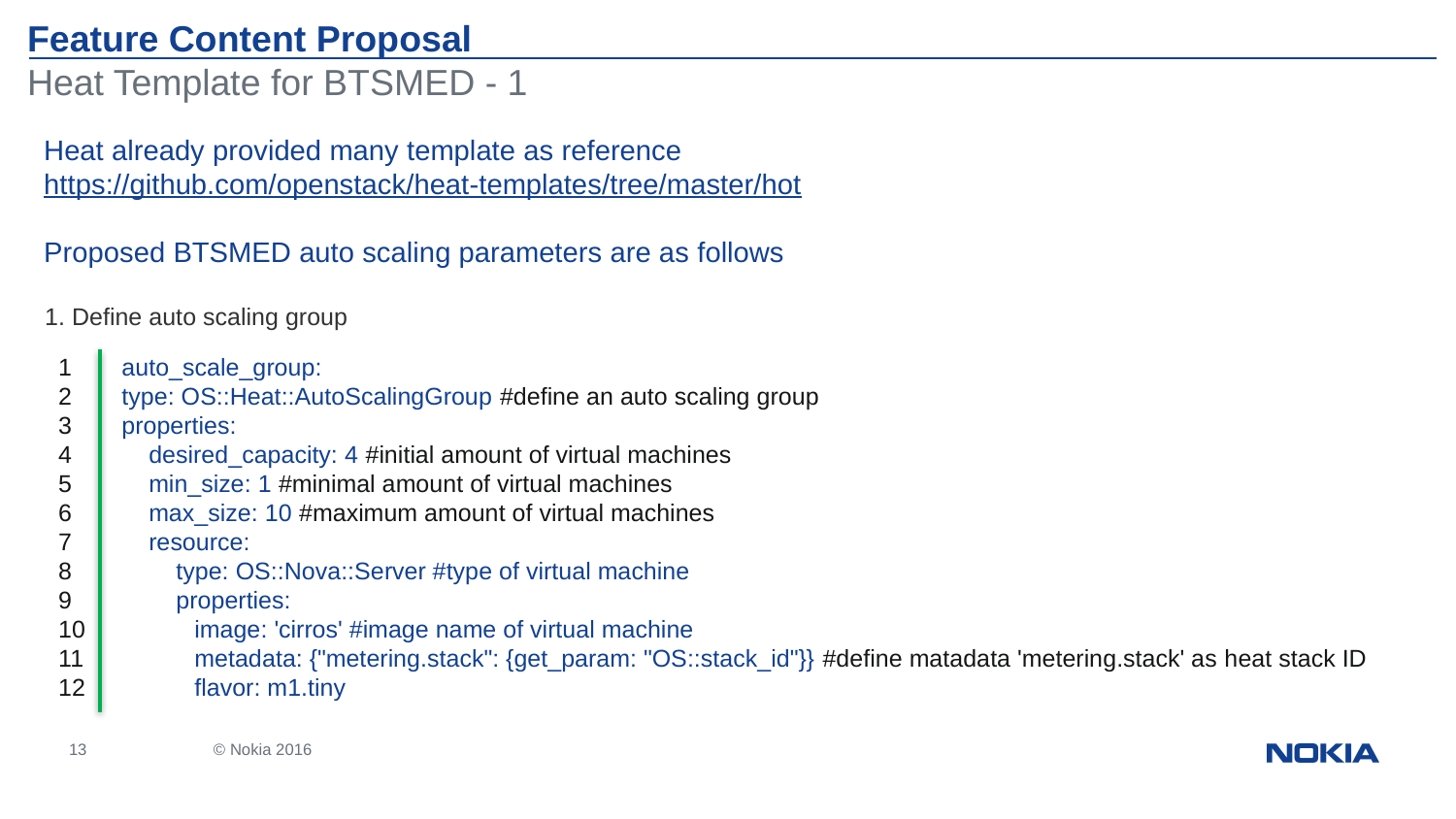

# Feature Content Proposal
Heat Template for BTSMED - 1
Heat already provided many template as reference
https://github.com/openstack/heat-templates/tree/master/hot

Proposed BTSMED auto scaling parameters are as follows
1. Define auto scaling group
1
2
3
4
5
6
7
8
9
10
11
12
auto_scale_group:
type: OS::Heat::AutoScalingGroup #define an auto scaling group
properties:
    desired_capacity: 4 #initial amount of virtual machines
    min_size: 1 #minimal amount of virtual machines
    max_size: 10 #maximum amount of virtual machines
    resource:
        type: OS::Nova::Server #type of virtual machine
        properties:
image: 'cirros' #image name of virtual machine
metadata: {"metering.stack": {get_param: "OS::stack_id"}} #define matadata 'metering.stack' as heat stack ID
flavor: m1.tiny